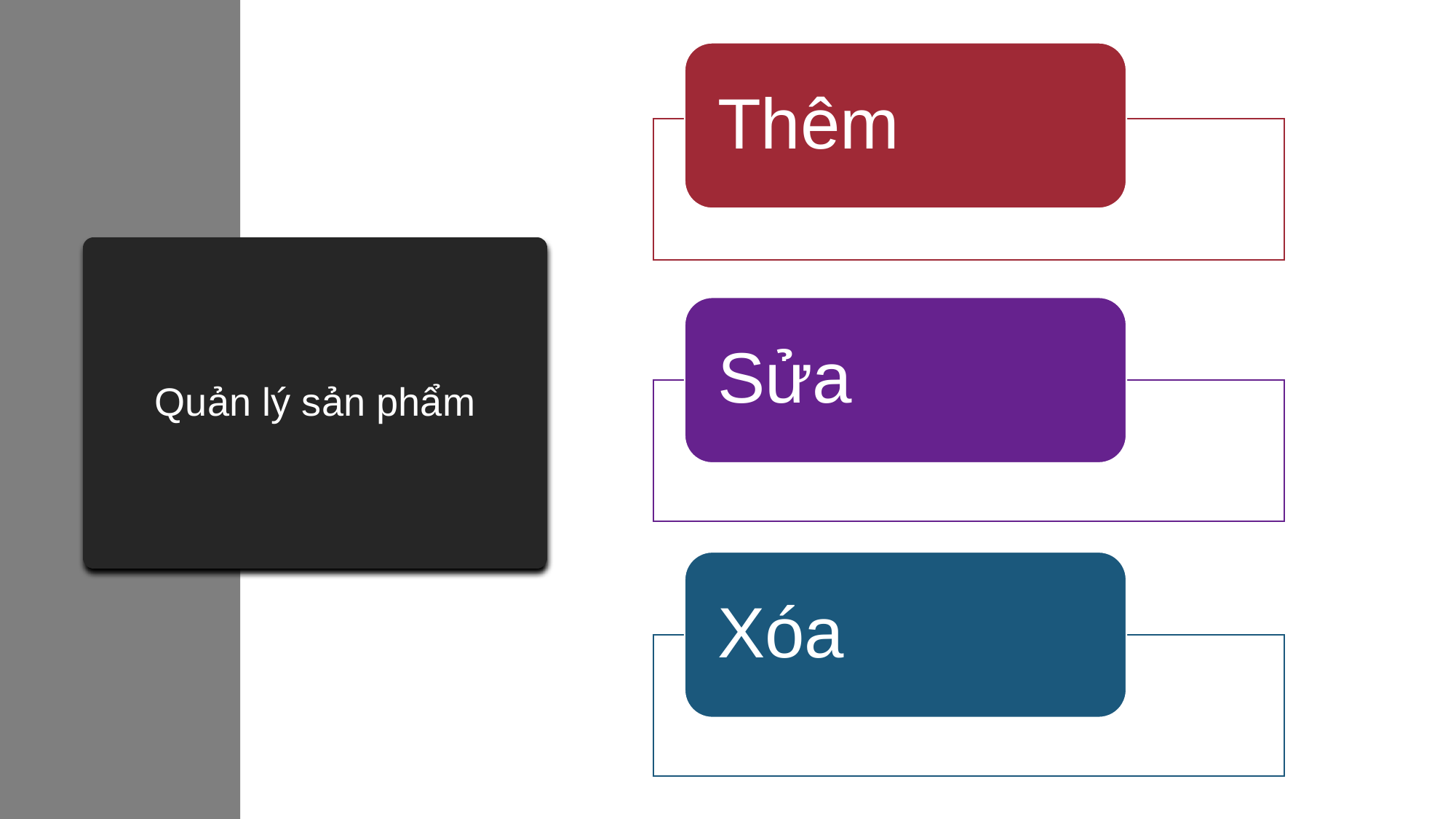

Thêm
Sửa
Xóa
# Quản lý sản phẩm